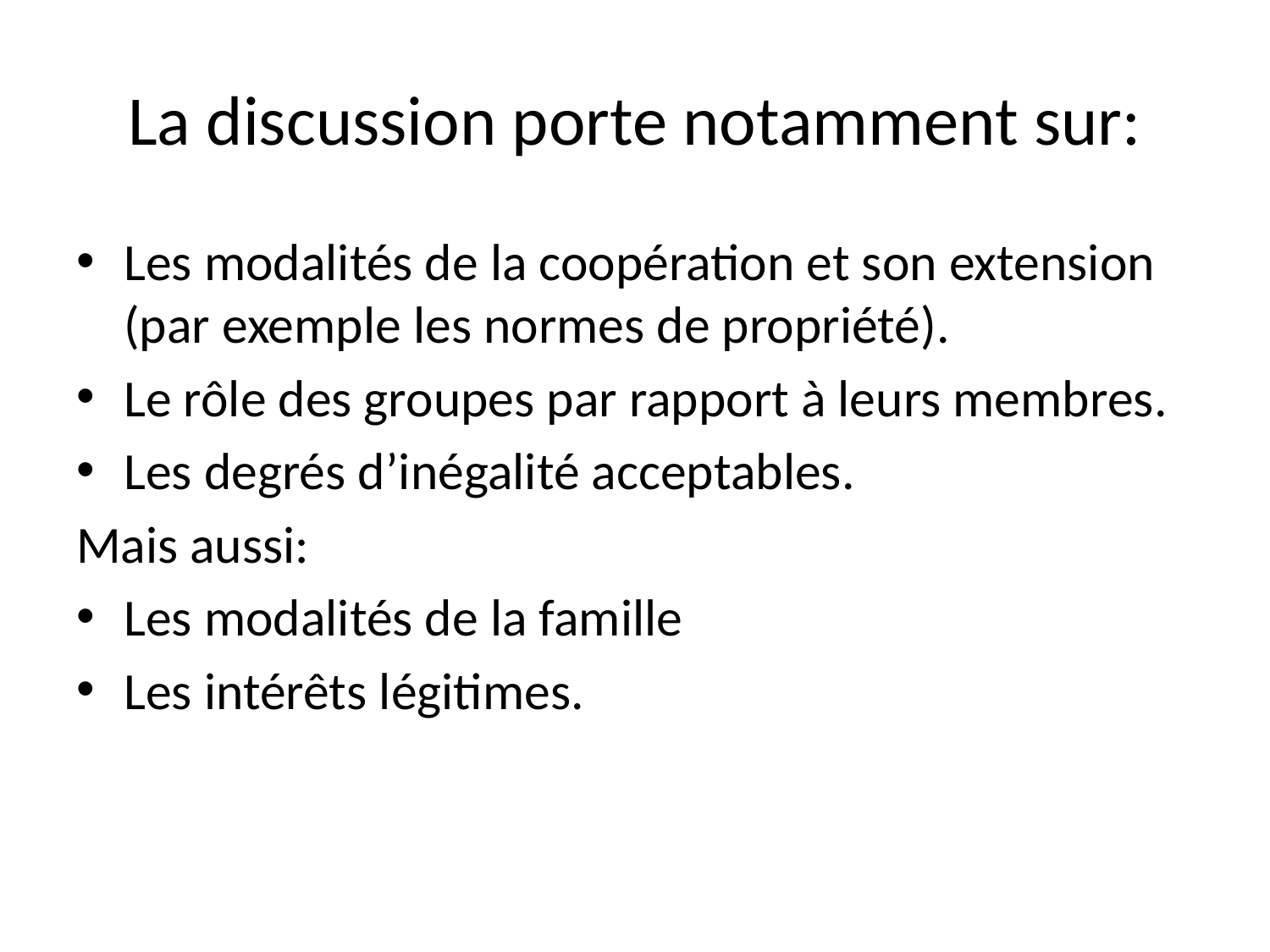

# La discussion porte notamment sur:
Les modalités de la coopération et son extension (par exemple les normes de propriété).
Le rôle des groupes par rapport à leurs membres.
Les degrés d’inégalité acceptables.
Mais aussi:
Les modalités de la famille
Les intérêts légitimes.